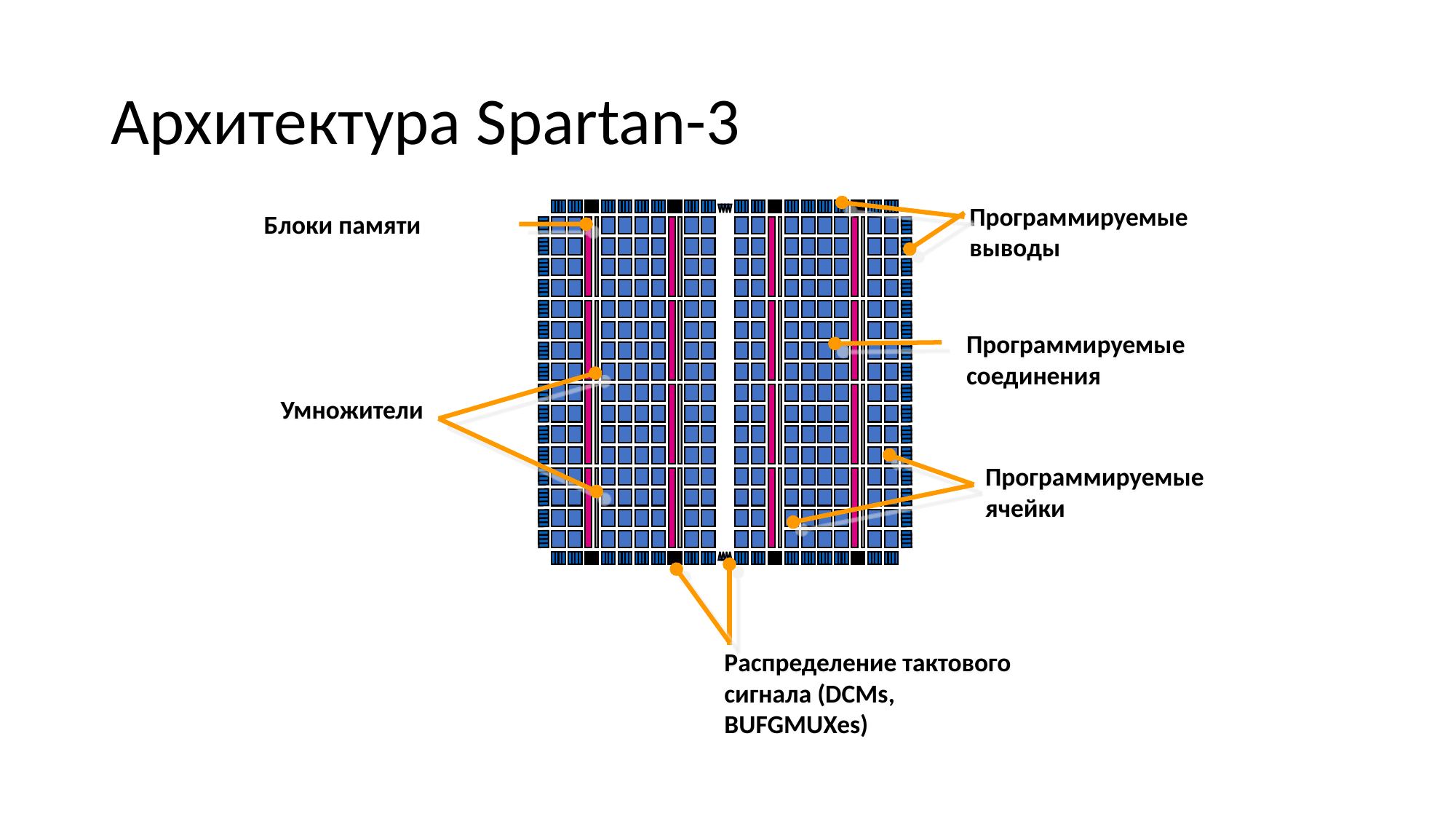

# Архитектура Spartan-3
Программируемые
выводы

Блоки памяти

Программируемые
соединения

Умножители

Программируемые
ячейки

Распределение тактового сигнала (DCMs, BUFGMUXes)